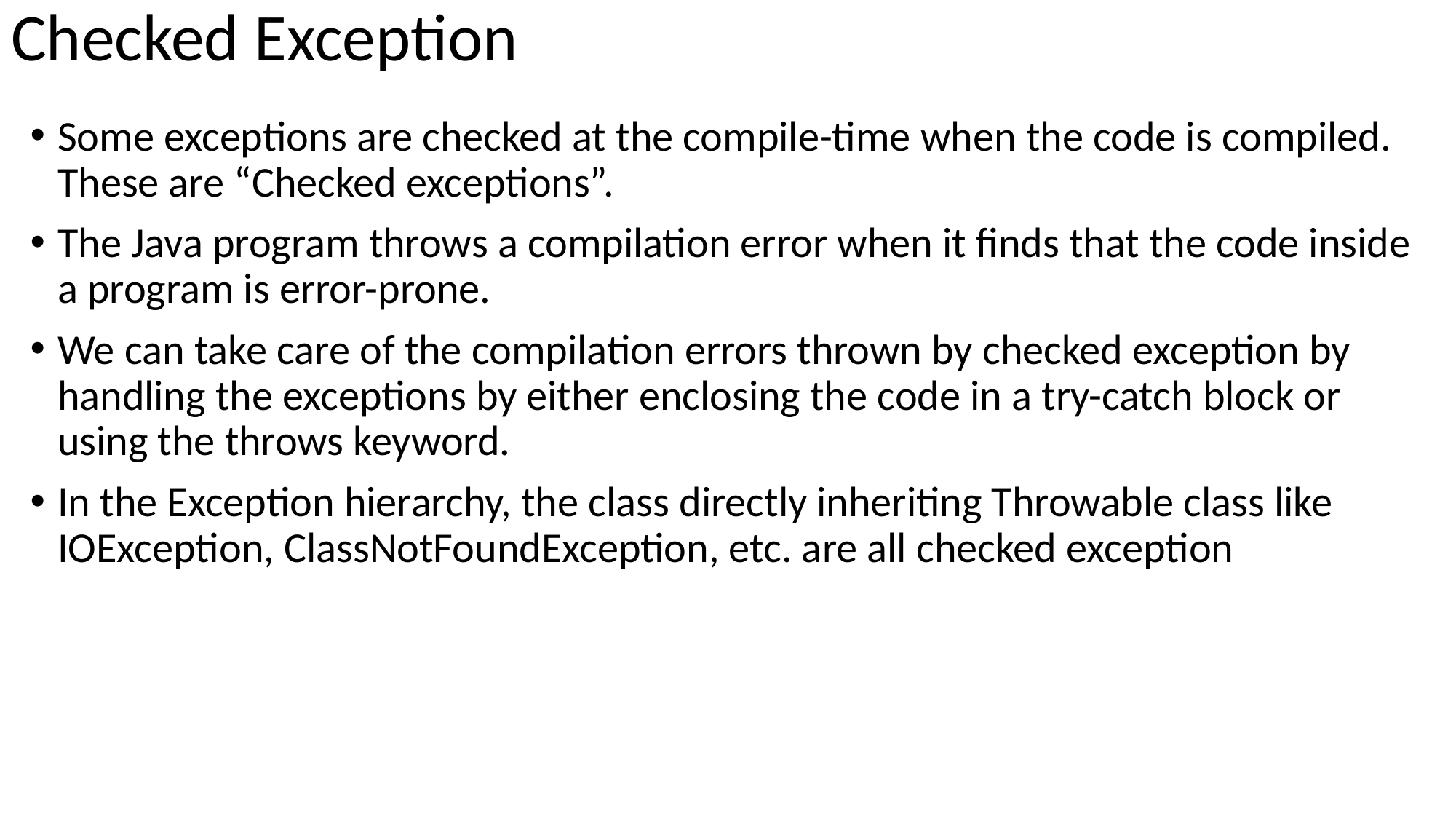

# Checked Exception
Some exceptions are checked at the compile-time when the code is compiled. These are “Checked exceptions”.
The Java program throws a compilation error when it finds that the code inside a program is error-prone.
We can take care of the compilation errors thrown by checked exception by handling the exceptions by either enclosing the code in a try-catch block or using the throws keyword.
In the Exception hierarchy, the class directly inheriting Throwable class like IOException, ClassNotFoundException, etc. are all checked exception